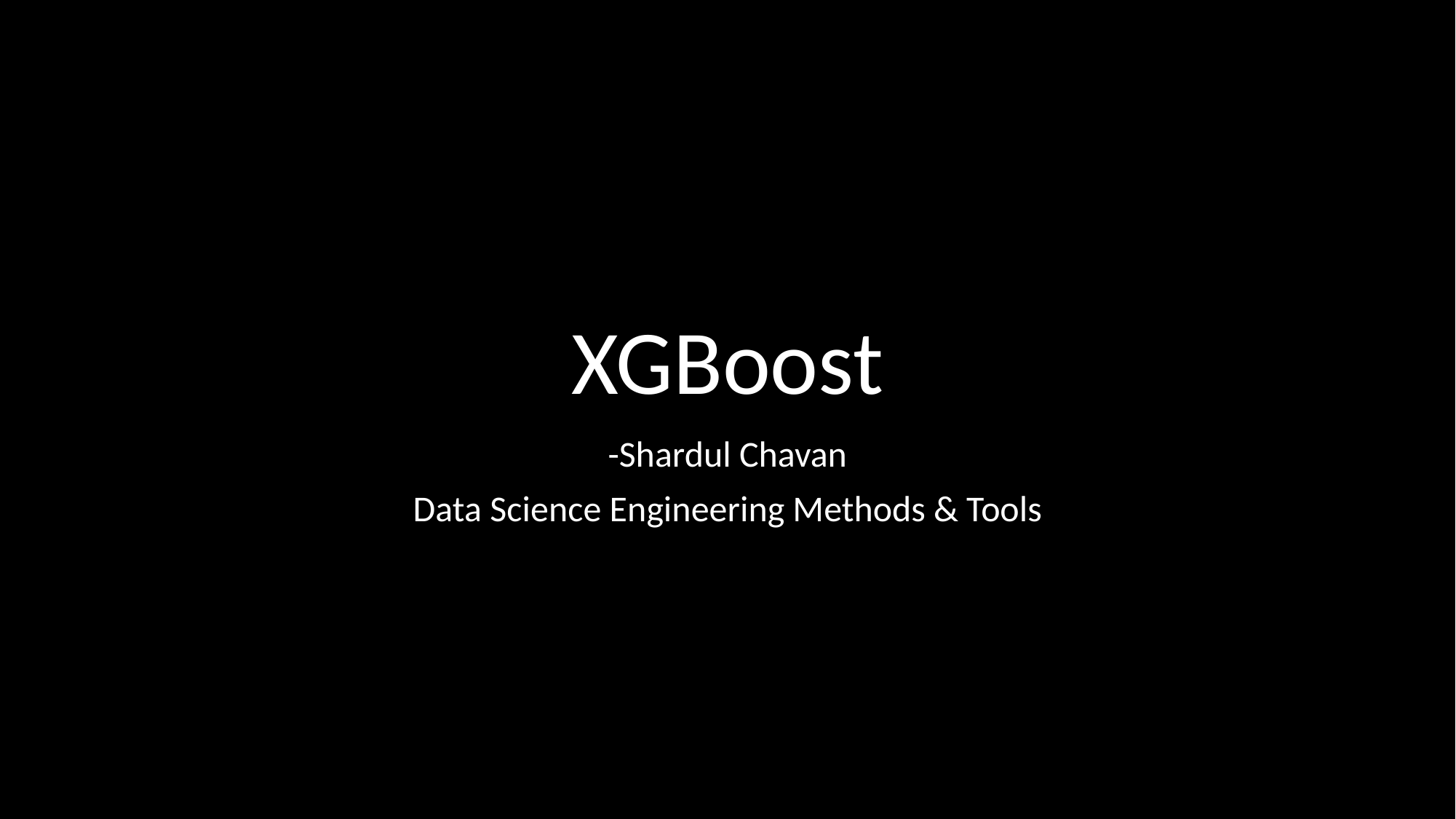

# XGBoost
-Shardul Chavan
Data Science Engineering Methods & Tools